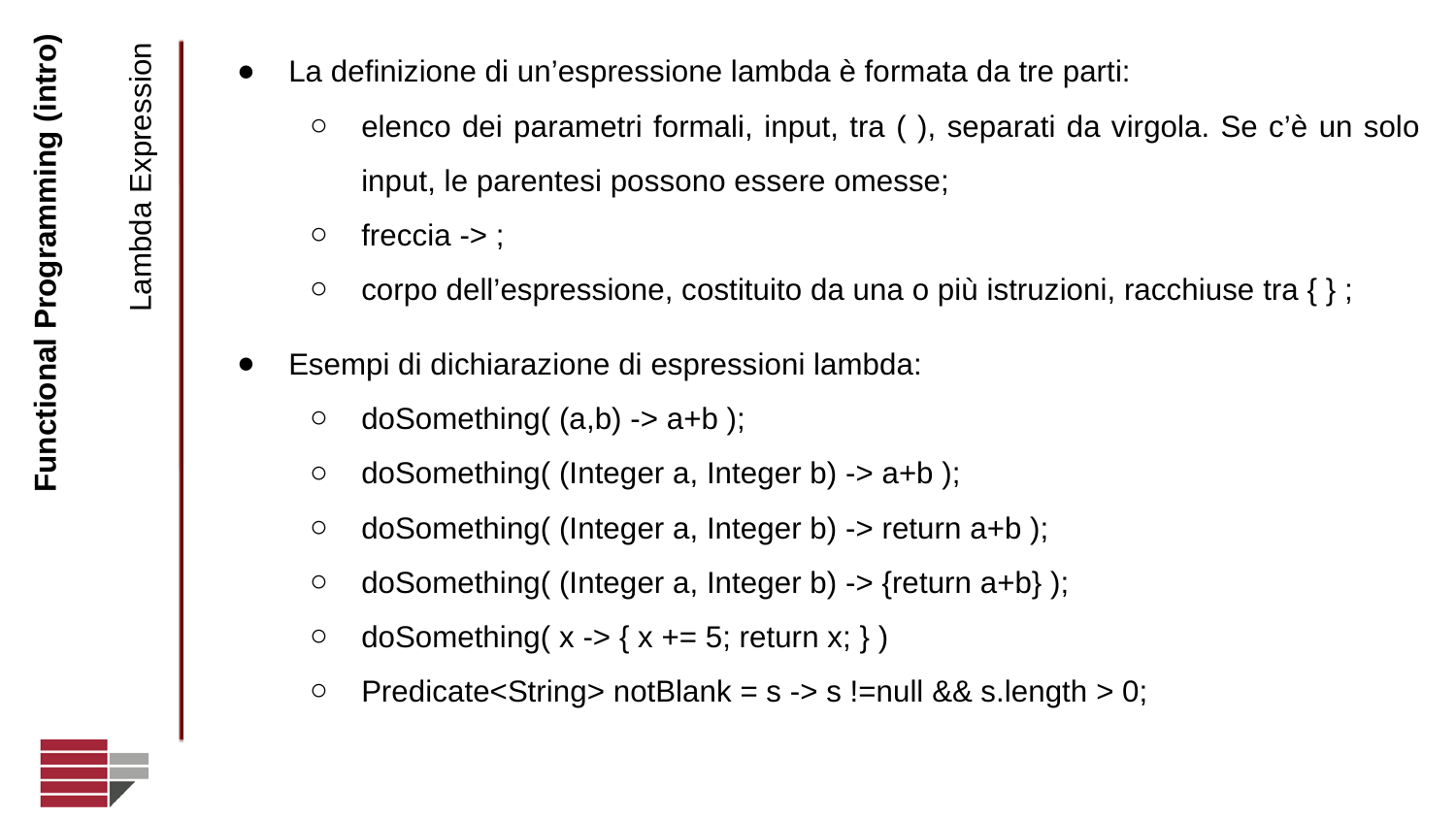

La definizione di un’espressione lambda è formata da tre parti:
elenco dei parametri formali, input, tra ( ), separati da virgola. Se c’è un solo input, le parentesi possono essere omesse;
freccia -> ;
corpo dell’espressione, costituito da una o più istruzioni, racchiuse tra { } ;
Esempi di dichiarazione di espressioni lambda:
doSomething( (a,b) -> a+b );
doSomething( (Integer a, Integer b) -> a+b );
doSomething( (Integer a, Integer b) -> return a+b );
doSomething( (Integer a, Integer b) -> {return a+b} );
doSomething( x -> { x += 5; return x; } )
Predicate<String> notBlank = s -> s !=null && s.length > 0;
# Functional Programming (intro)
Lambda Expression